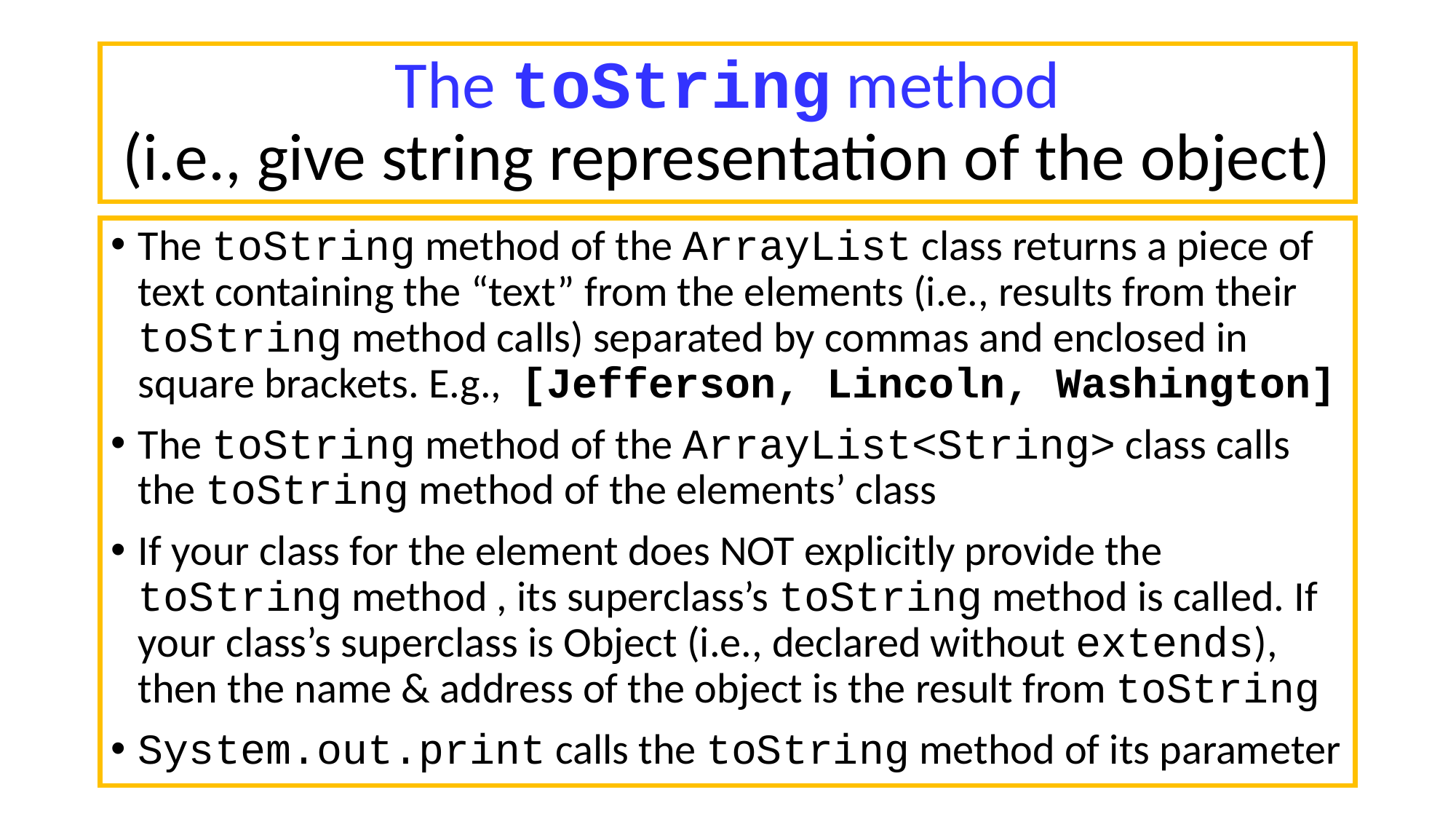

# The toString method (i.e., give string representation of the object)
The toString method of the ArrayList class returns a piece of text containing the “text” from the elements (i.e., results from their toString method calls) separated by commas and enclosed in square brackets. E.g.,  [Jefferson, Lincoln, Washington]
The toString method of the ArrayList<String> class calls the toString method of the elements’ class
If your class for the element does NOT explicitly provide the toString method , its superclass’s toString method is called. If your class’s superclass is Object (i.e., declared without extends), then the name & address of the object is the result from toString
System.out.print calls the toString method of its parameter